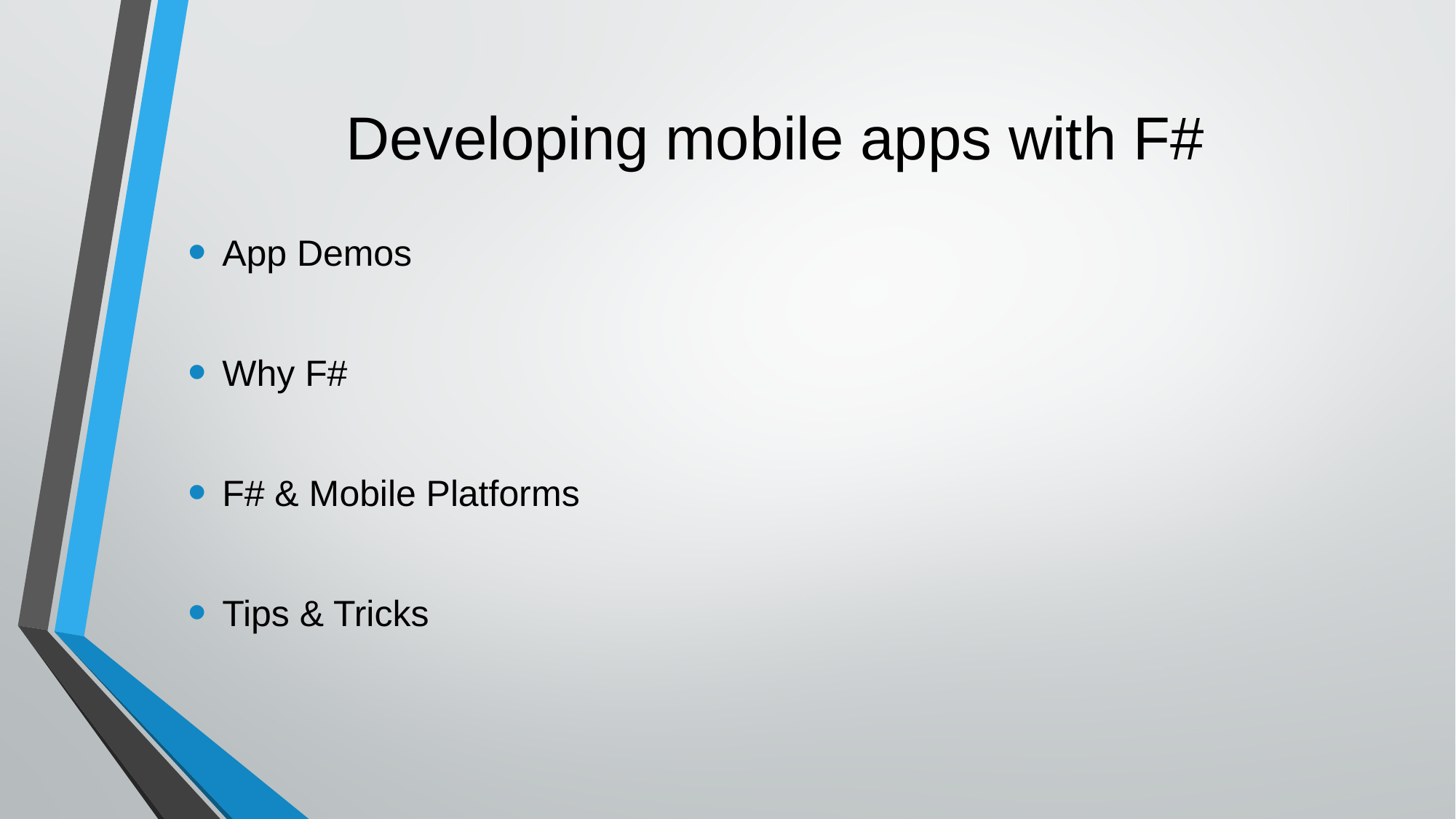

# Developing mobile apps with F#
App Demos

Why F#

F# & Mobile Platforms

Tips & Tricks